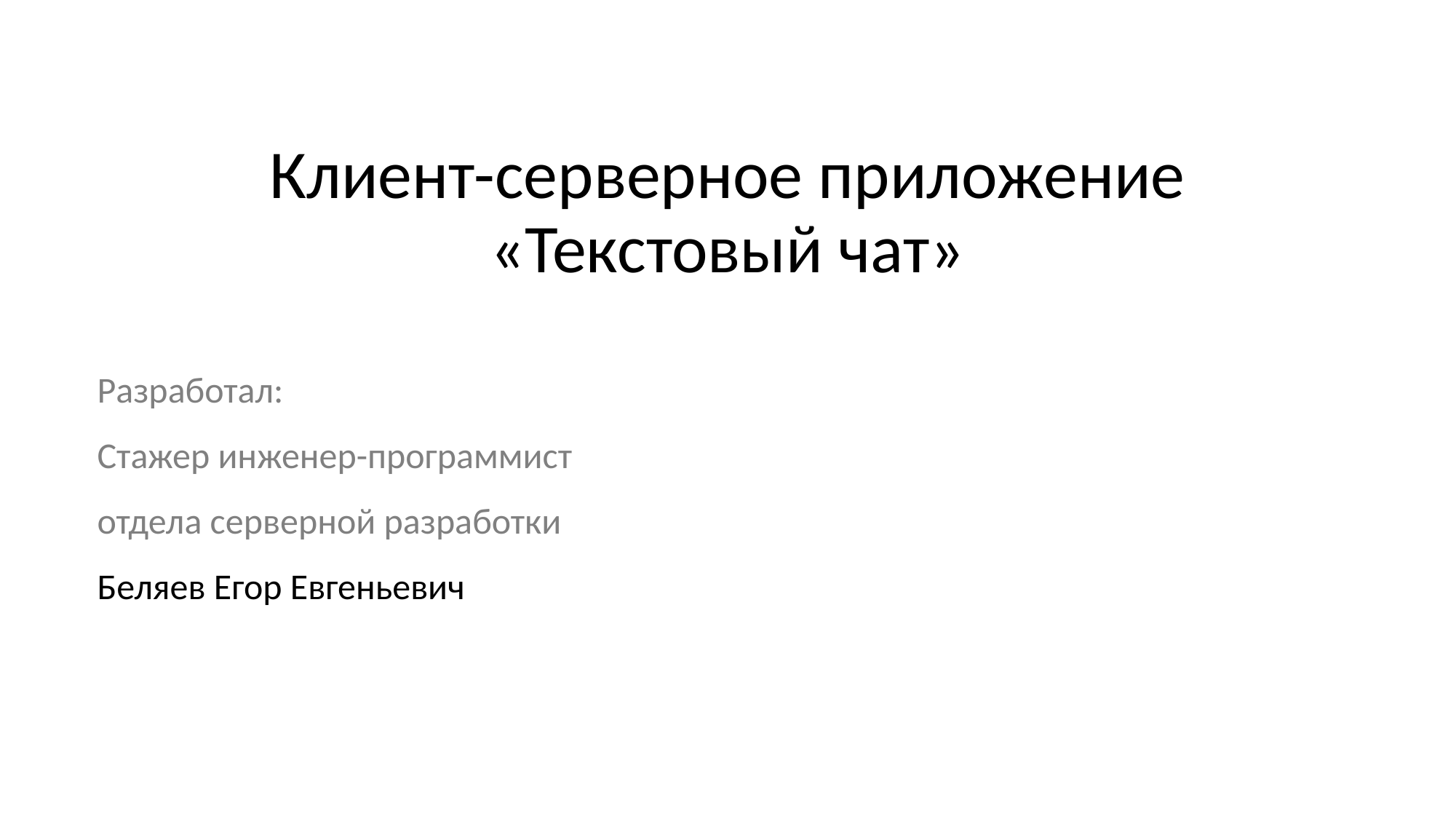

# Клиент-серверное приложение «Текстовый чат»
Разработал:
Стажер инженер-программист
отдела серверной разработки
Беляев Егор Евгеньевич